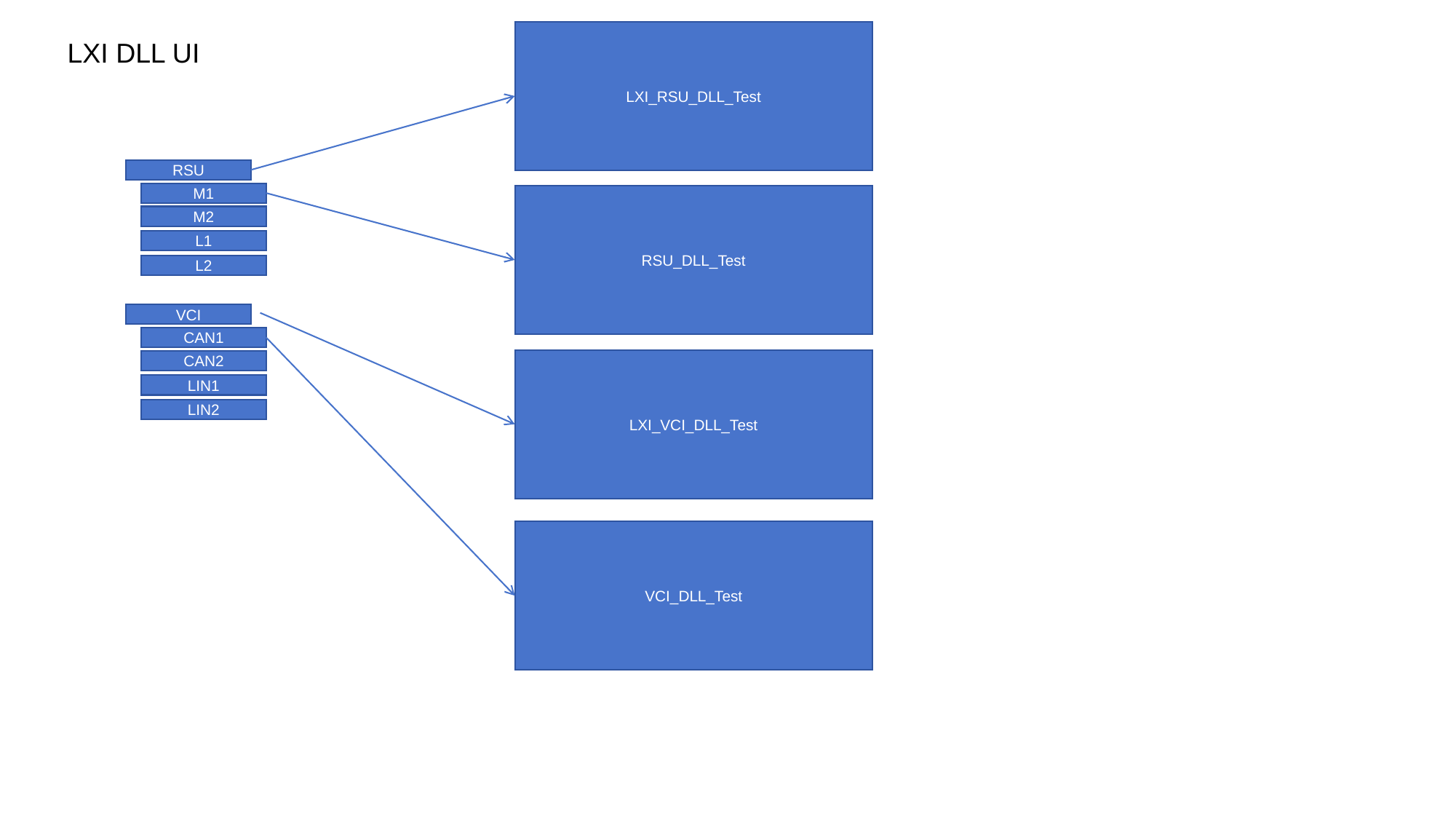

LXI_RSU_DLL_Test
LXI DLL UI
RSU
M1
RSU_DLL_Test
M2
L1
L2
VCI
CAN1
LXI_VCI_DLL_Test
CAN2
LIN1
LIN2
VCI_DLL_Test